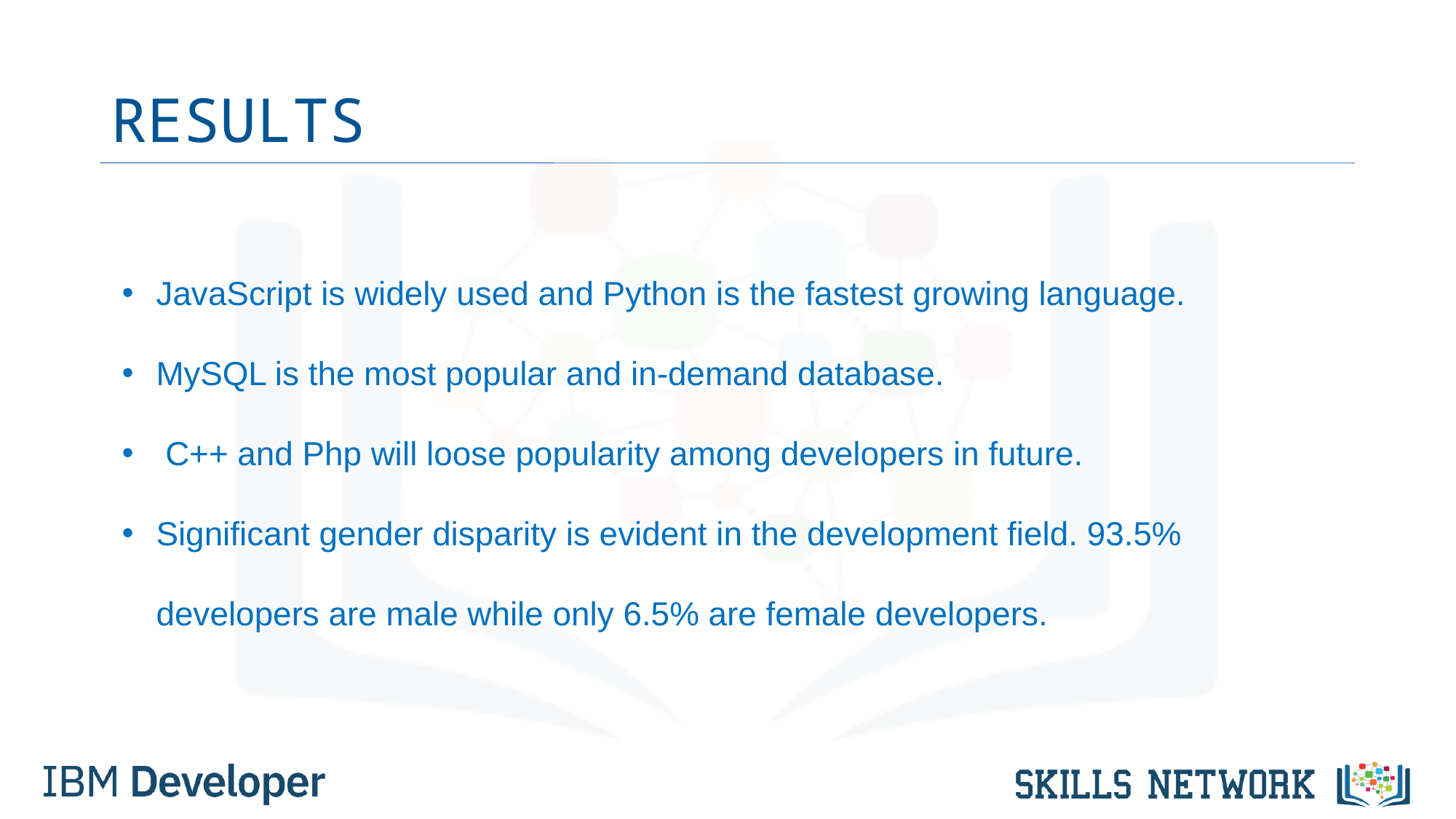

# RESULTS

JavaScript is widely used and Python is the fastest growing language.
MySQL is the most popular and in-demand database.
 C++ and Php will loose popularity among developers in future.
Significant gender disparity is evident in the development field. 93.5% developers are male while only 6.5% are female developers.